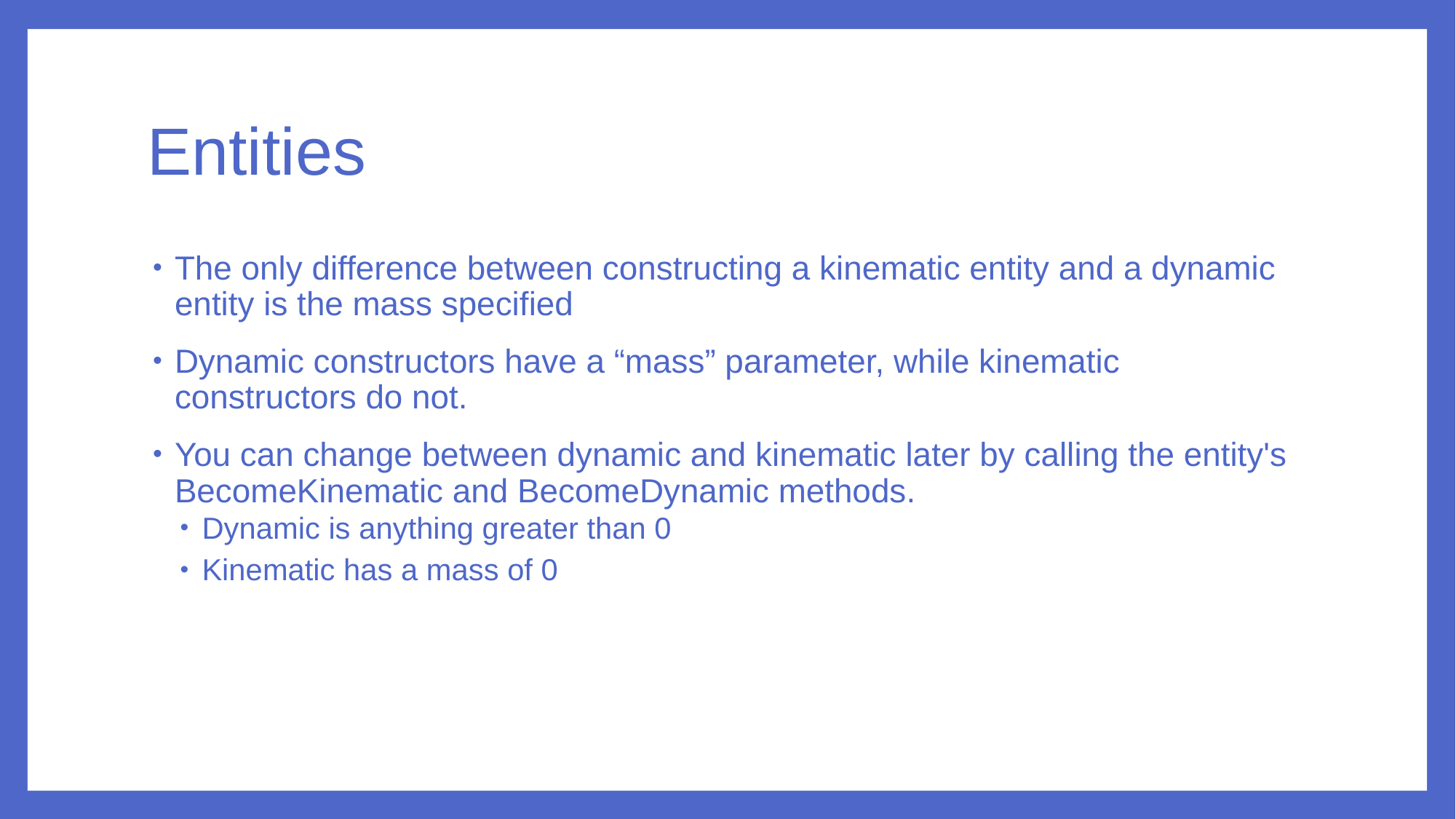

# Entities
The only difference between constructing a kinematic entity and a dynamic entity is the mass specified
Dynamic constructors have a “mass” parameter, while kinematic constructors do not.
You can change between dynamic and kinematic later by calling the entity's BecomeKinematic and BecomeDynamic methods.
Dynamic is anything greater than 0
Kinematic has a mass of 0